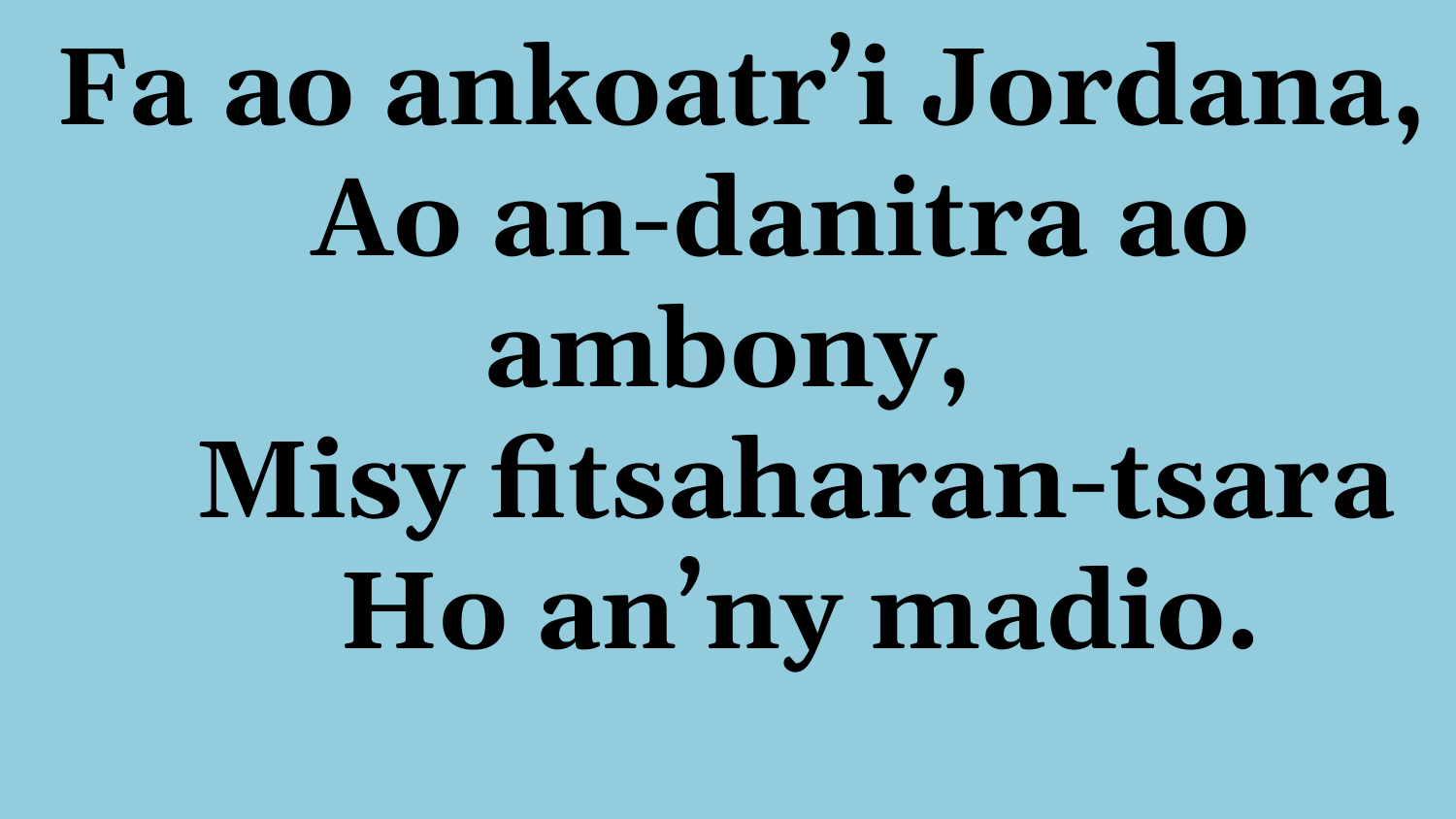

# Fa ao ankoatr’i Jordana, Ao an-danitra ao 	ambony, Misy fitsaharan-tsara Ho an’ny madio.